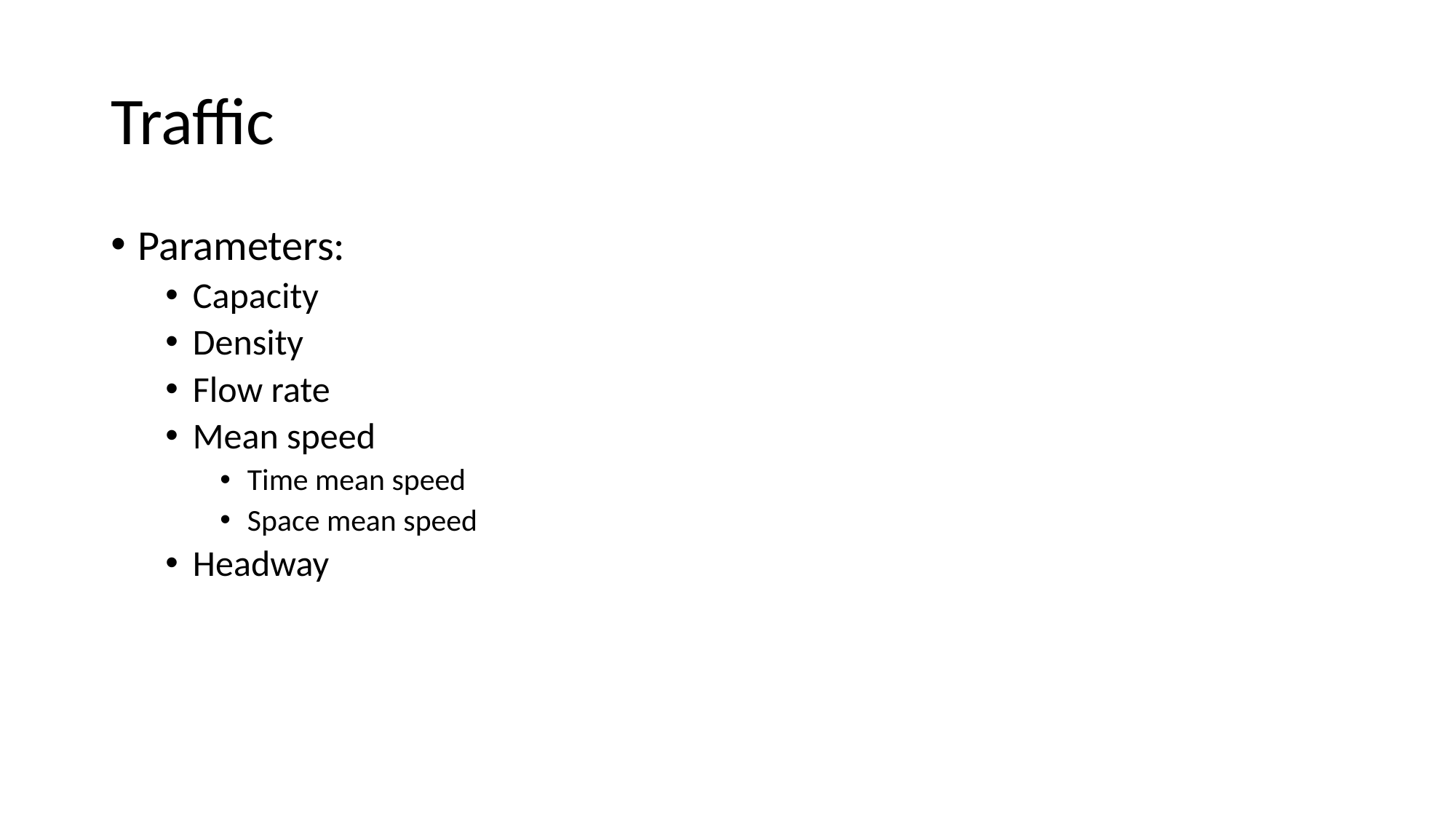

# Traffic
Parameters:
Capacity
Density
Flow rate
Mean speed
Time mean speed
Space mean speed
Headway